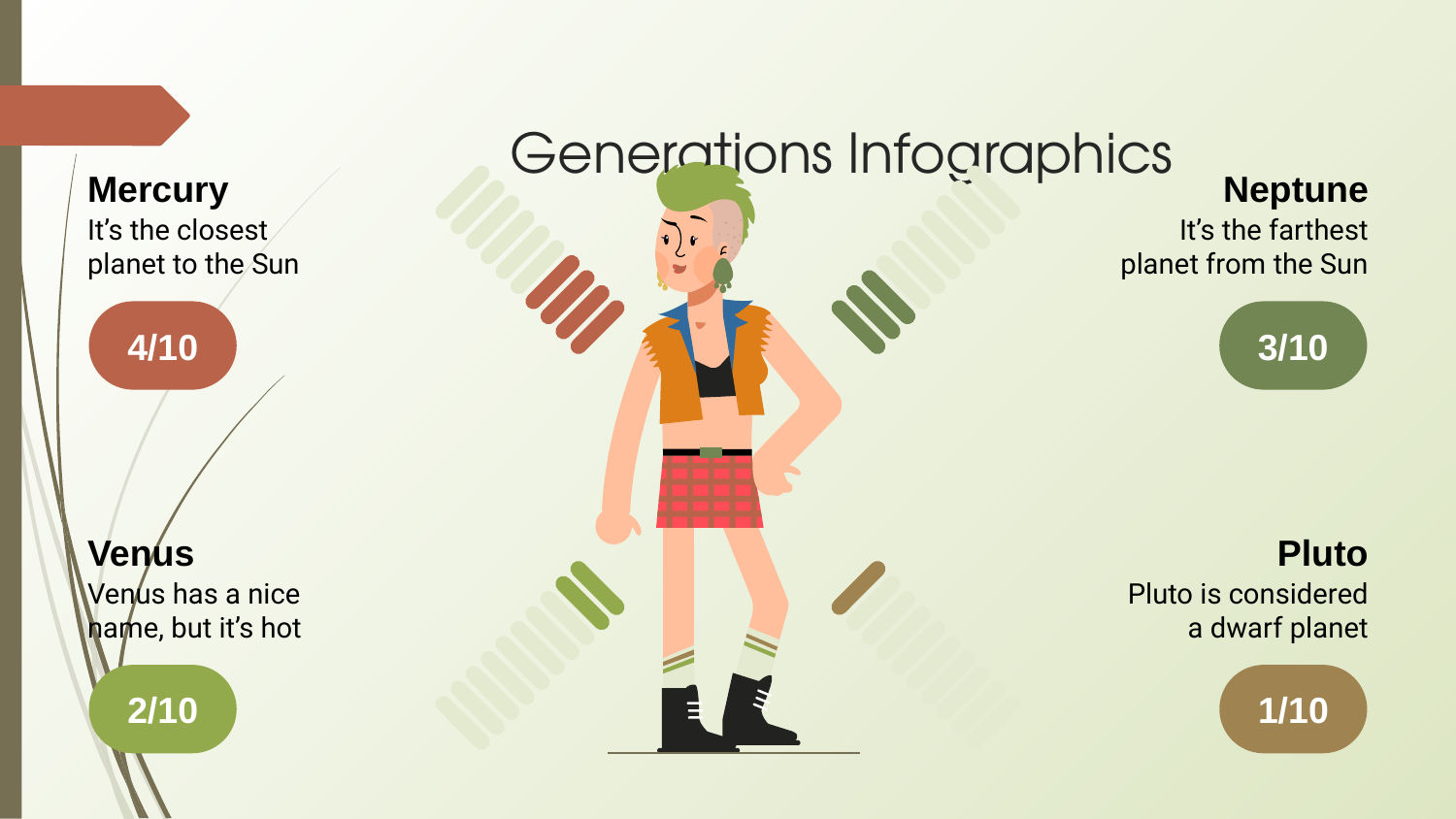

# Generations Infographics

Neptune
It’s the farthest planet from the Sun
3/10

Mercury
It’s the closest planet to the Sun
4/10
Venus
Venus has a nice name, but it’s hot
2/10
Pluto
Pluto is considered a dwarf planet
1/10